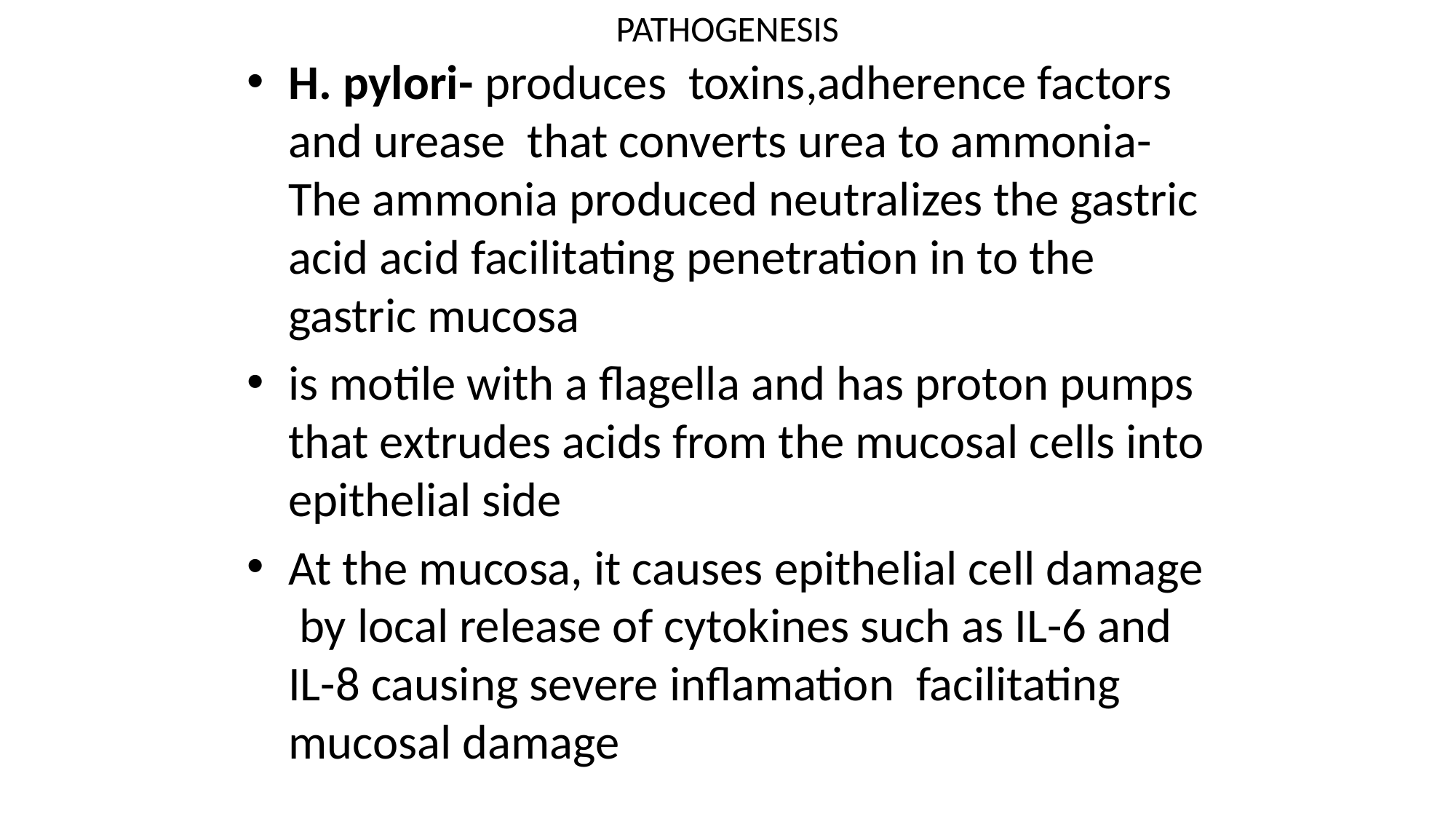

# PATHOGENESIS
H. pylori- produces  toxins,adherence factors and urease  that converts urea to ammonia-The ammonia produced neutralizes the gastric acid acid facilitating penetration in to the gastric mucosa
is motile with a flagella and has proton pumps that extrudes acids from the mucosal cells into epithelial side
At the mucosa, it causes epithelial cell damage  by local release of cytokines such as IL-6 and IL-8 causing severe inflamation  facilitating mucosal damage